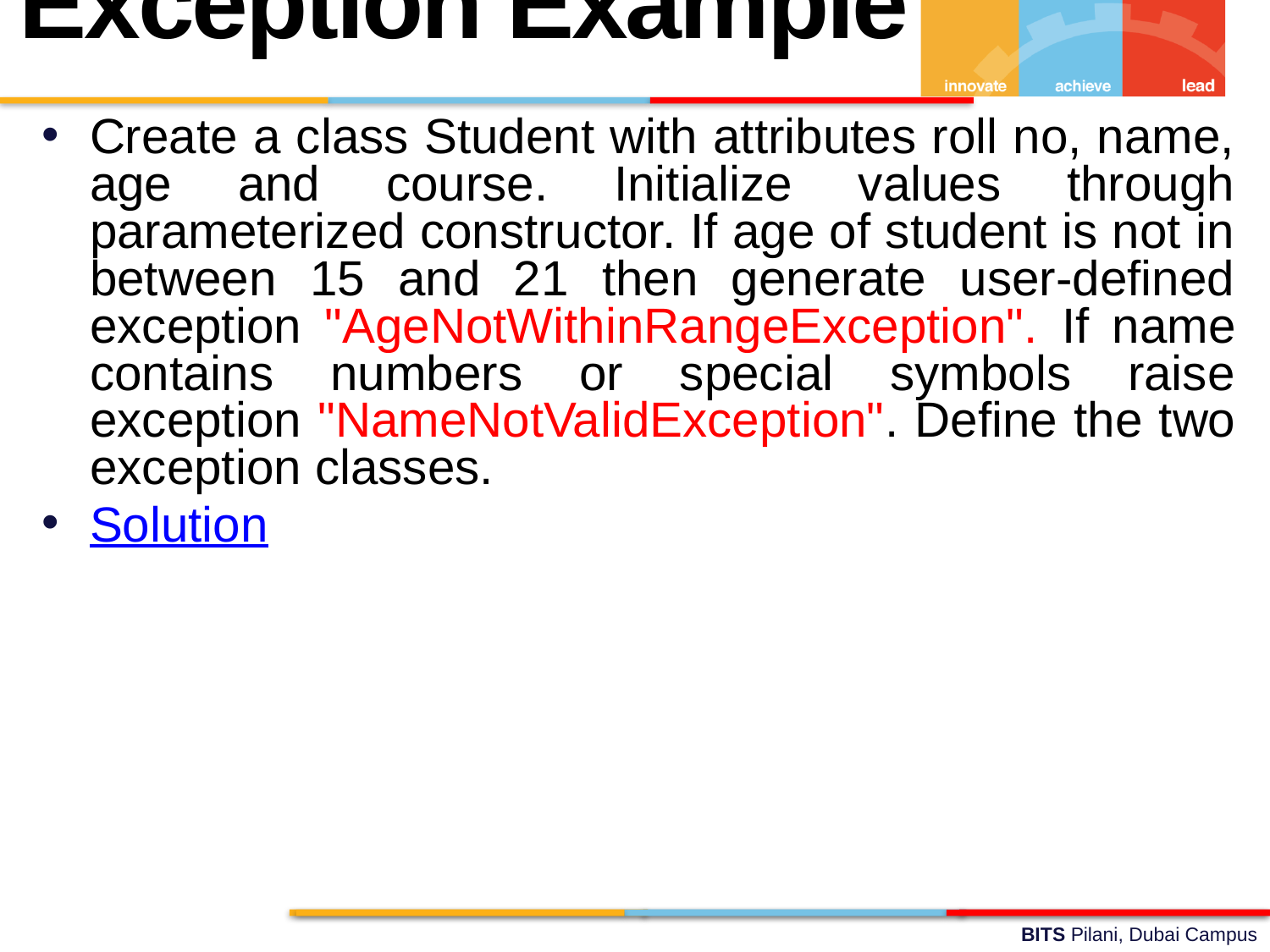

Exception Example
Create a class Student with attributes roll no, name, age and course. Initialize values through parameterized constructor. If age of student is not in between 15 and 21 then generate user-defined exception "AgeNotWithinRangeException". If name contains numbers or special symbols raise exception "NameNotValidException". Define the two exception classes.
Solution